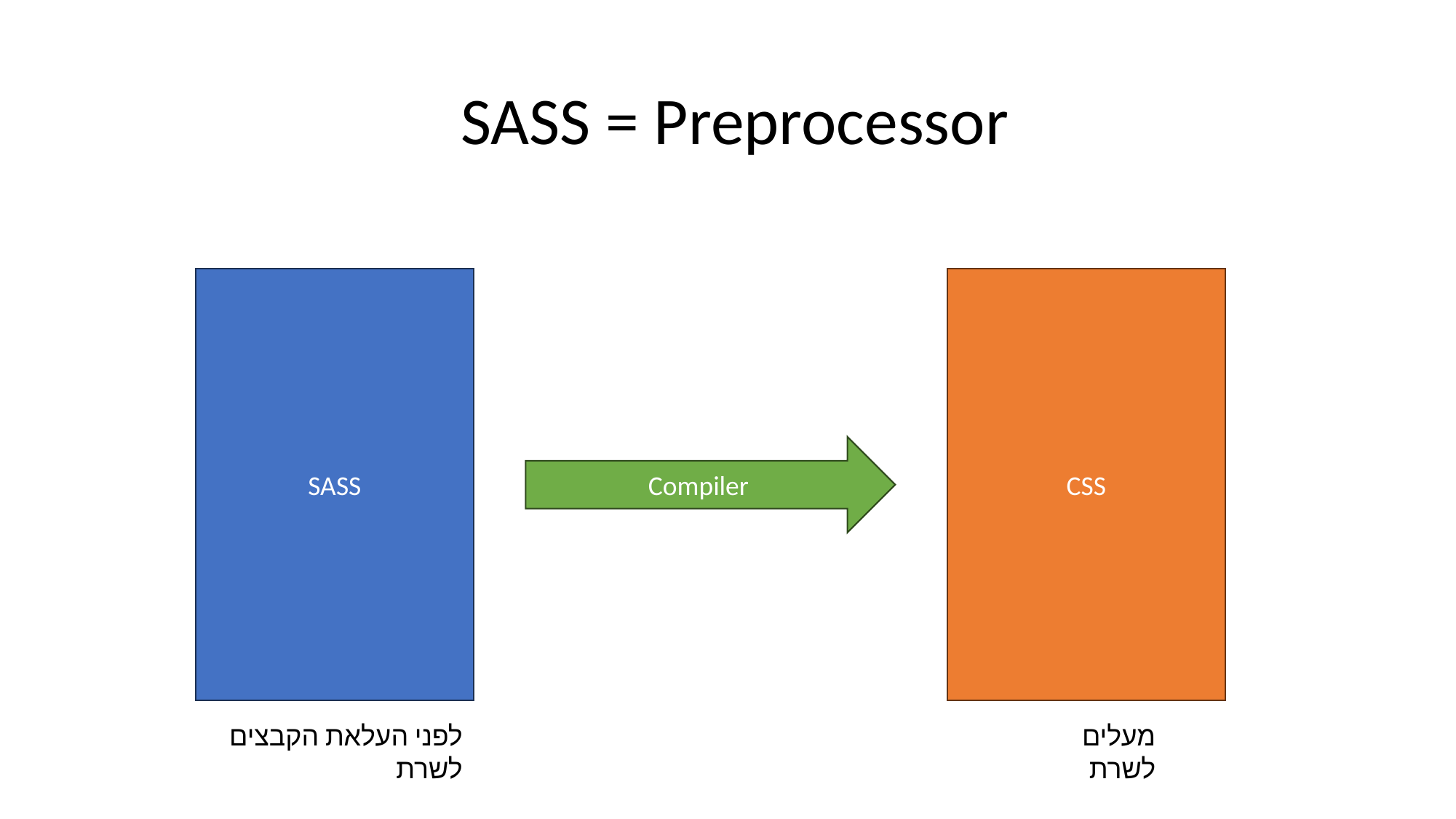

# SASS = Preprocessor
SASS
CSS
Compiler
לפני העלאת הקבצים לשרת
מעלים לשרת